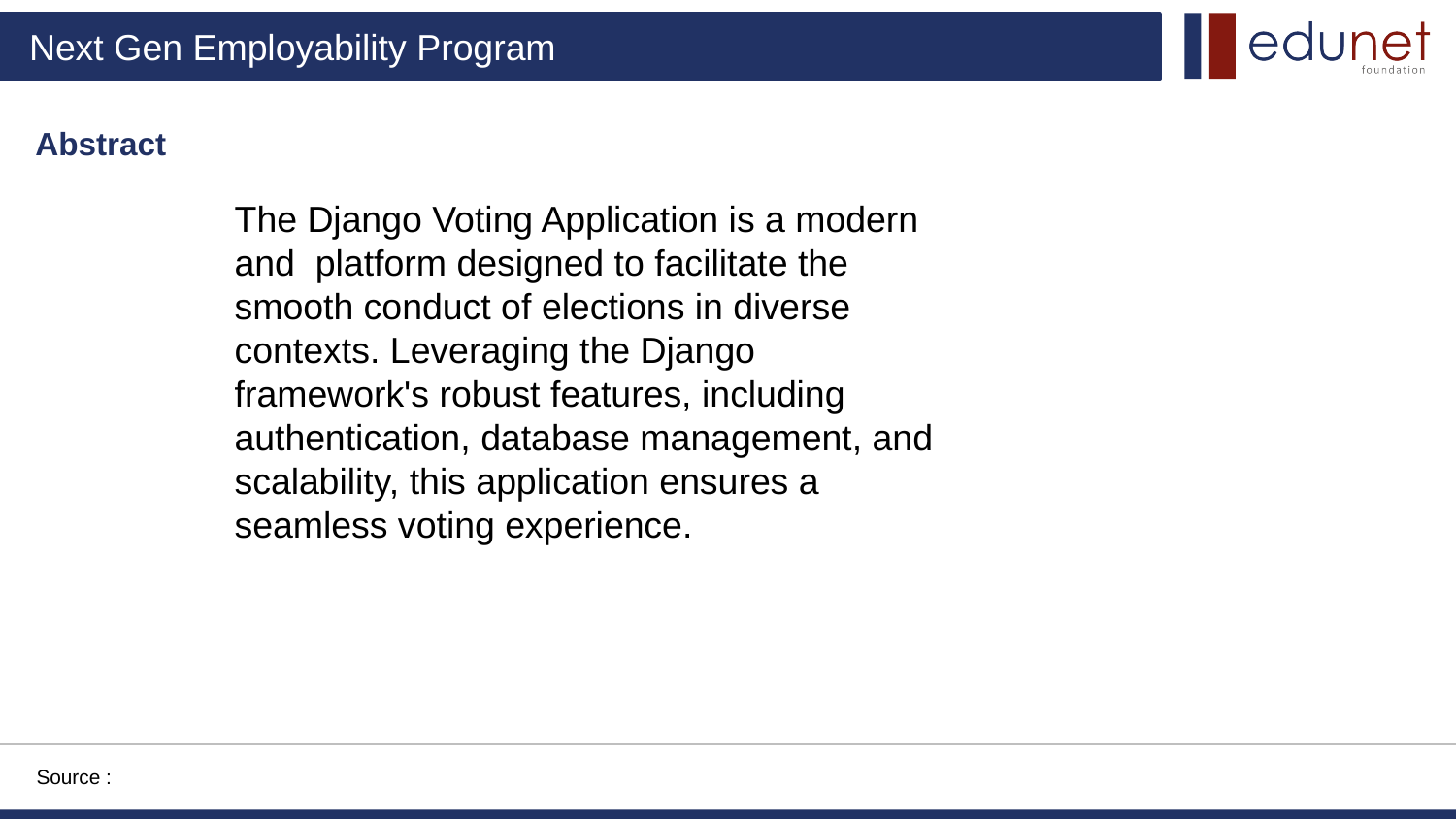

Abstract
The Django Voting Application is a modern and  platform designed to facilitate the smooth conduct of elections in diverse contexts. Leveraging the Django framework's robust features, including authentication, database management, and scalability, this application ensures a seamless voting experience.
Source :